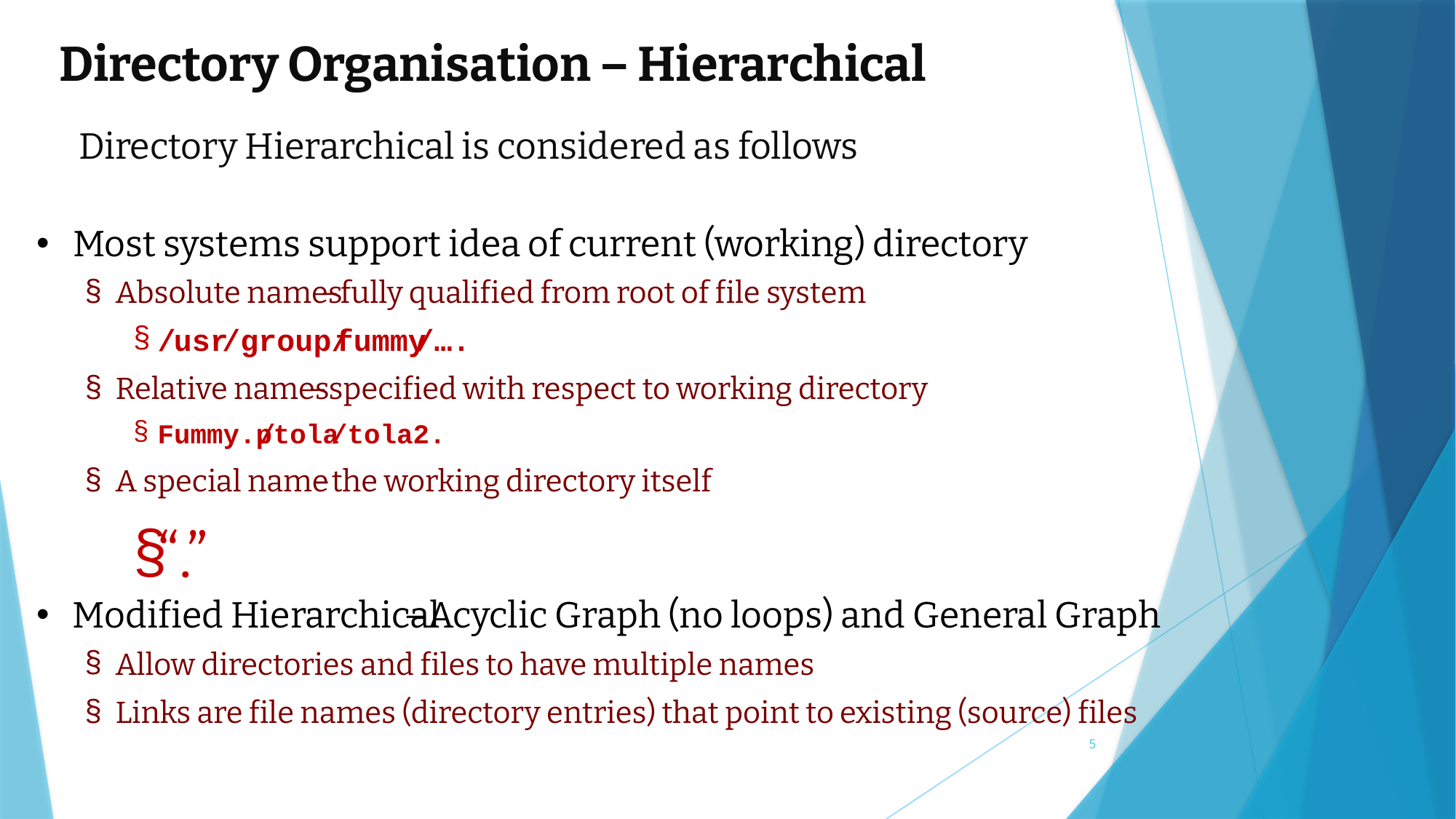

Directory Organisation – Hierarchical
Directory Hierarchical is considered as follows

•
Most systems support idea of current (working) directory

§
Absolute names
–

fully qualified from root of file system

§
/
usr
/group/
fummy
/….

§
Relative names
–

specified with respect to working directory

§
Fummy.p
/
tola
/tola2.

§
A special name
–

the working directory itself

§
“.”

•
Modified Hierarchical
–

Acyclic Graph (no loops) and General Graph

§
Allow directories and files to have multiple names

§
Links are file names (directory entries) that point to existing (source) files

5